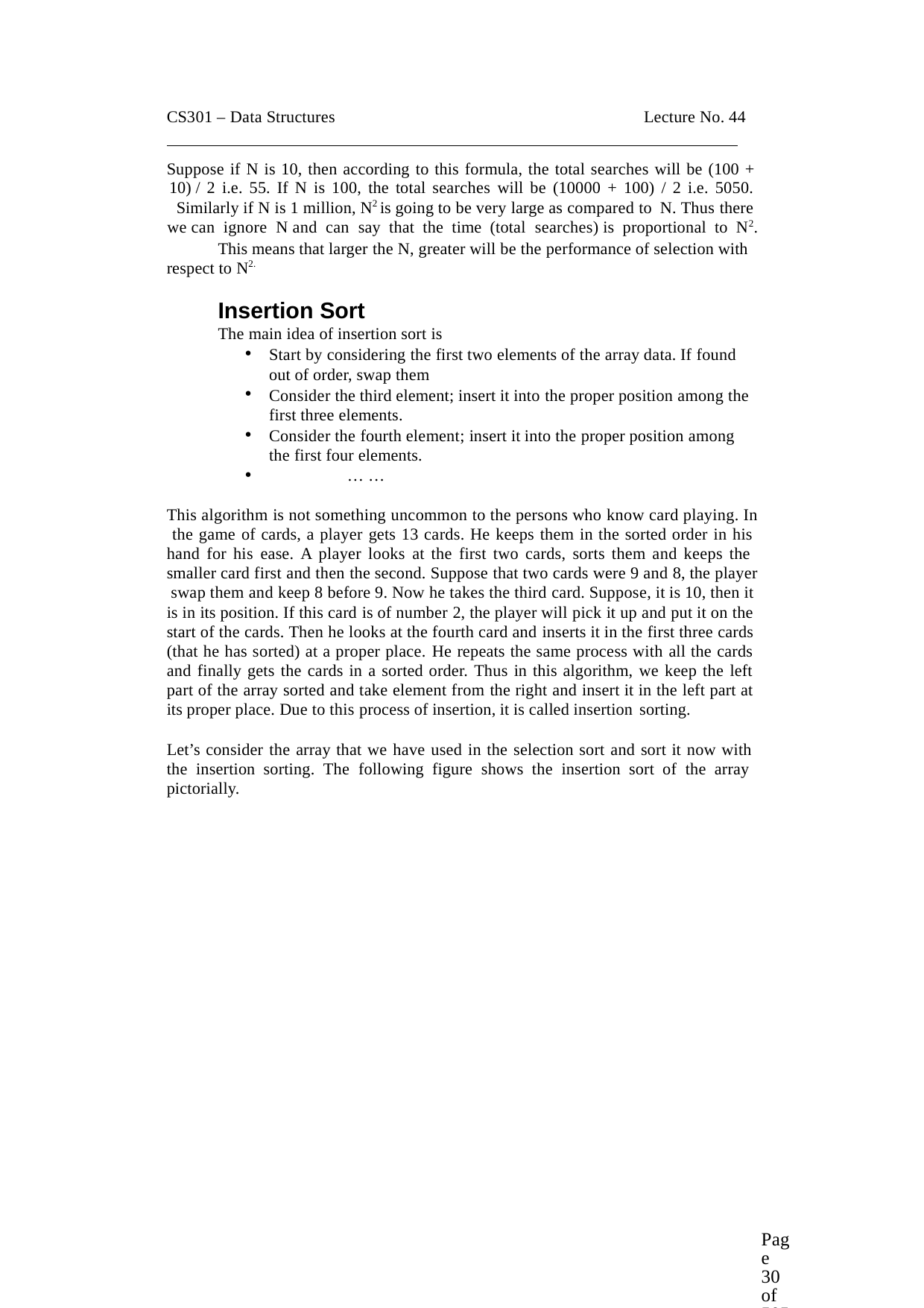

CS301 – Data Structures	Lecture No. 44

Suppose if N is 10, then according to this formula, the total searches will be (100 +
/ 2 i.e. 55. If N is 100, the total searches will be (10000 + 100) / 2 i.e. 5050.  Similarly if N is 1 million, N2 is going to be very large as compared to N. Thus there  we can  ignore  N and  can  say  that  the  time  (total  searches) is  proportional  to  N2.
This means that larger the N, greater will be the performance of selection with  respect to N2.

Insertion Sort
The main idea of insertion sort is
Start by considering the first two elements of the array data. If found  out of order, swap them
Consider the third element; insert it into the proper position among the  first three elements.
Consider the fourth element; insert it into the proper position among  the first four elements.
•	… …

This algorithm is not something uncommon to the persons who know card playing. In  the game of cards, a player gets 13 cards. He keeps them in the sorted order in his  hand for his ease. A player looks at the first two cards, sorts them and keeps the  smaller card first and then the second. Suppose that two cards were 9 and 8, the player  swap them and keep 8 before 9. Now he takes the third card. Suppose, it is 10, then it  is in its position. If this card is of number 2, the player will pick it up and put it on the  start of the cards. Then he looks at the fourth card and inserts it in the first three cards  (that he has sorted) at a proper place. He repeats the same process with all the cards  and finally gets the cards in a sorted order. Thus in this algorithm, we keep the left  part of the array sorted and take element from the right and insert it in the left part at  its proper place. Due to this process of insertion, it is called insertion sorting.

Let’s consider the array that we have used in the selection sort and sort it now with  the insertion sorting. The following figure shows the insertion sort of the array  pictorially.

Page 30 of 505